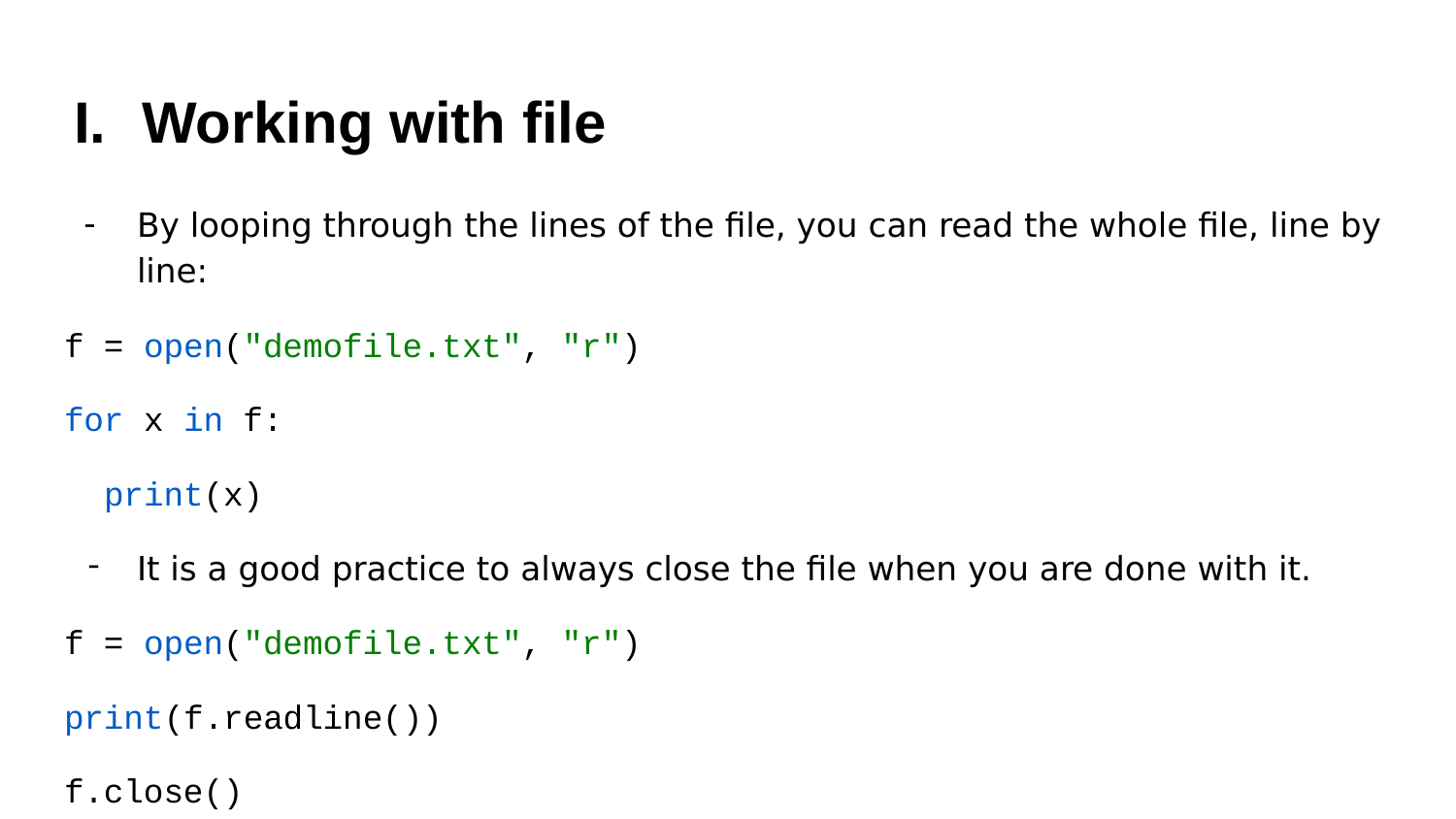

# Working with file
By looping through the lines of the file, you can read the whole file, line by line:
f = open("demofile.txt", "r")
for x in f:
  print(x)
It is a good practice to always close the file when you are done with it.
f = open("demofile.txt", "r")
print(f.readline())
f.close()